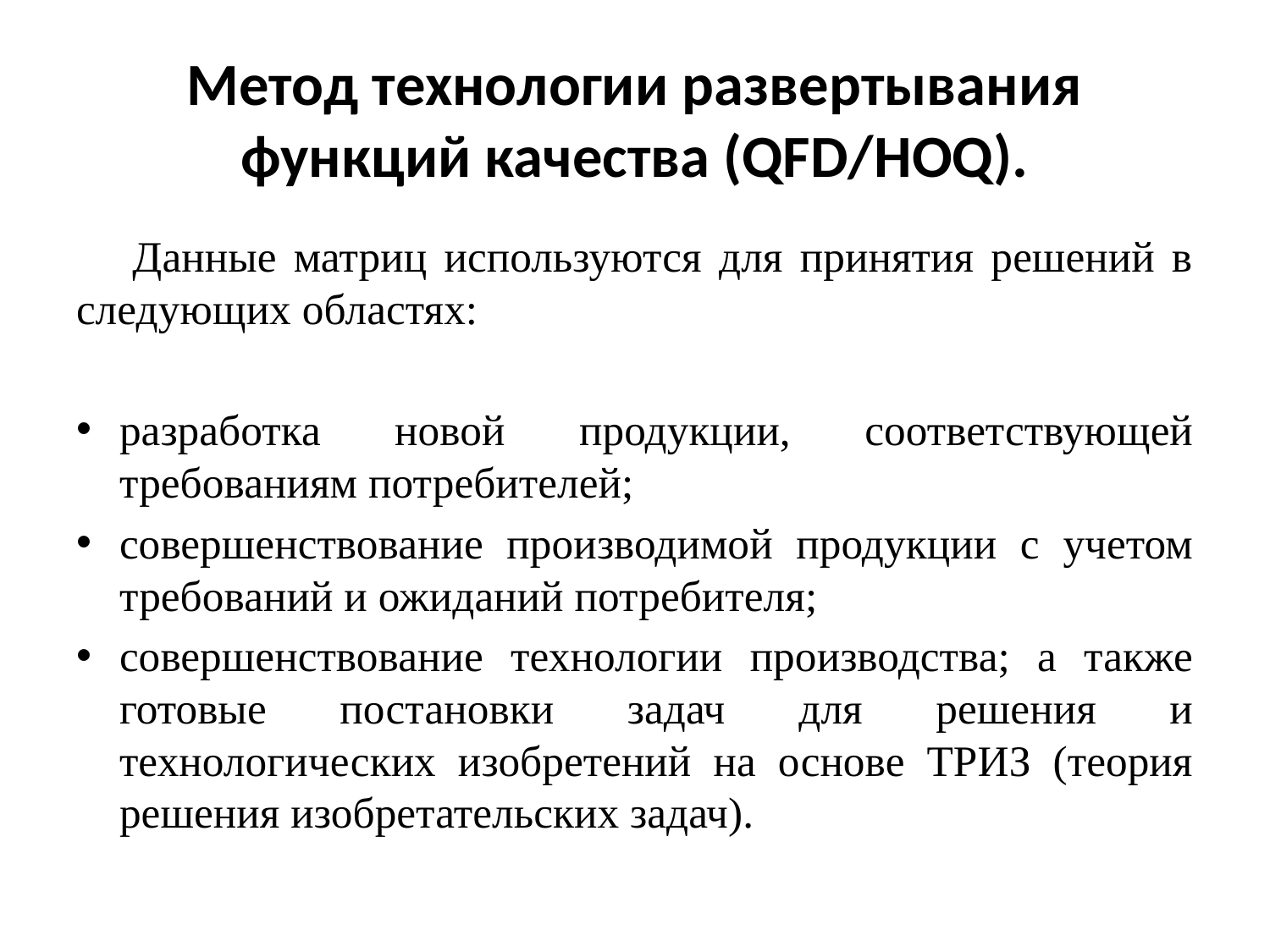

# Метод технологии развертывания функций качества (QFD/HOQ).
Данные матриц используются для принятия решений в следующих областях:

разработка новой продукции, соответствующей требованиям потребителей;
совершенствование производимой продукции с учетом требований и ожиданий потребителя;
совершенствование технологии производства; а также готовые постановки задач для решения и технологических изобретений на основе ТРИЗ (теория решения изобретательских задач).